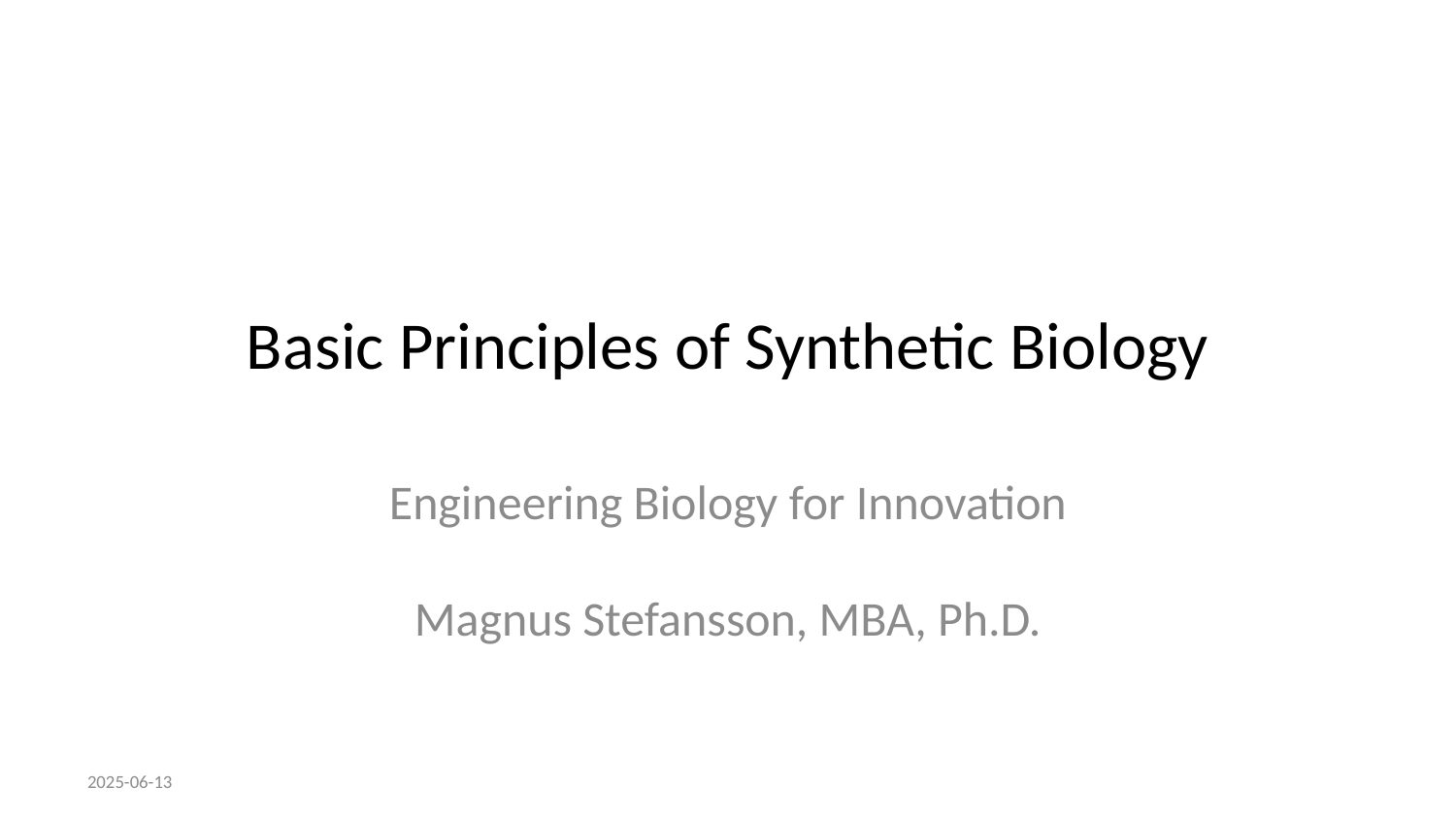

# Basic Principles of Synthetic Biology
Engineering Biology for Innovation
Magnus Stefansson, MBA, Ph.D.
2025-06-13